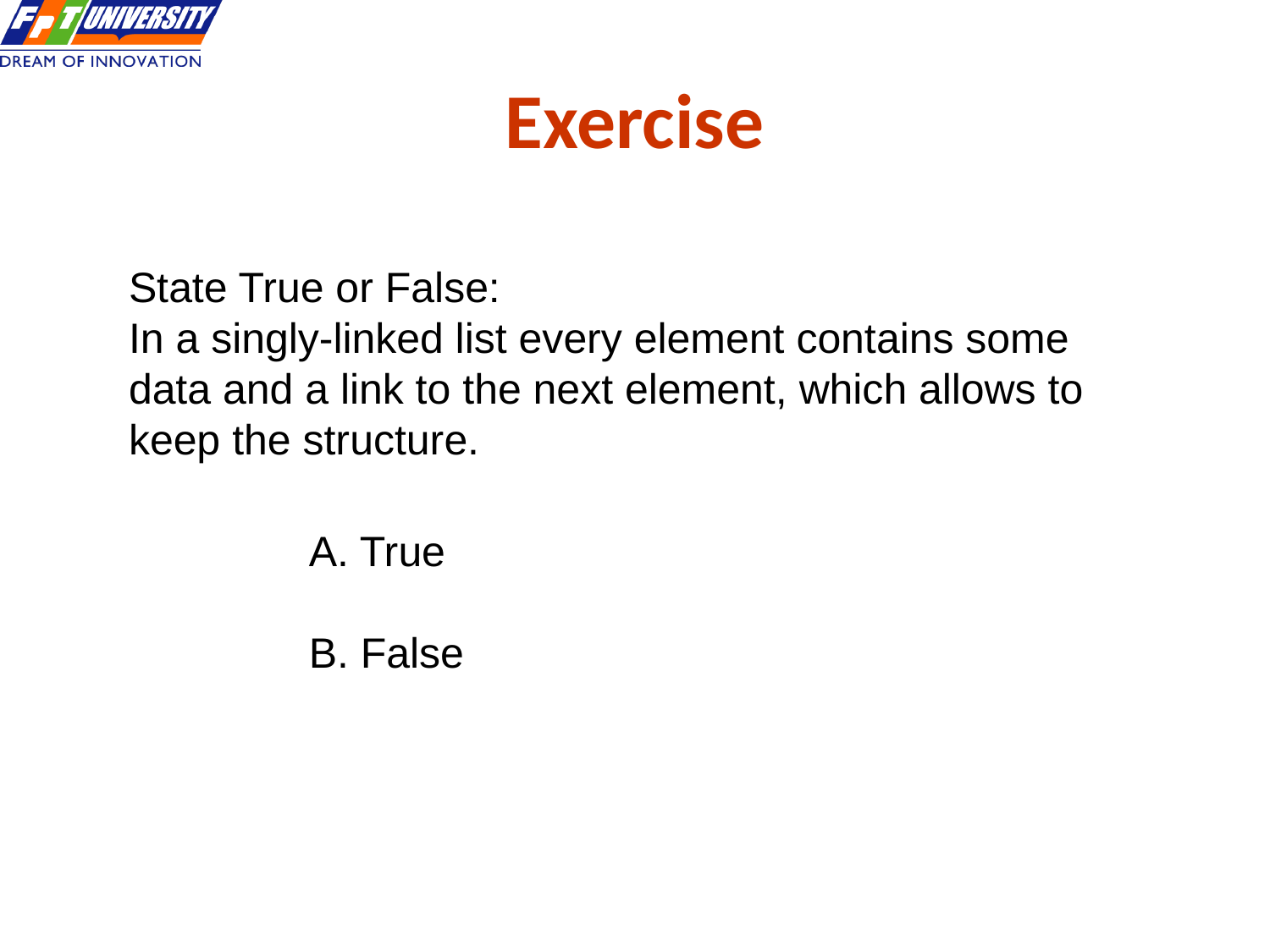

Exercise
State True or False:
In a singly-linked list every element contains some data and a link to the next element, which allows to keep the structure.
A. True

B. False